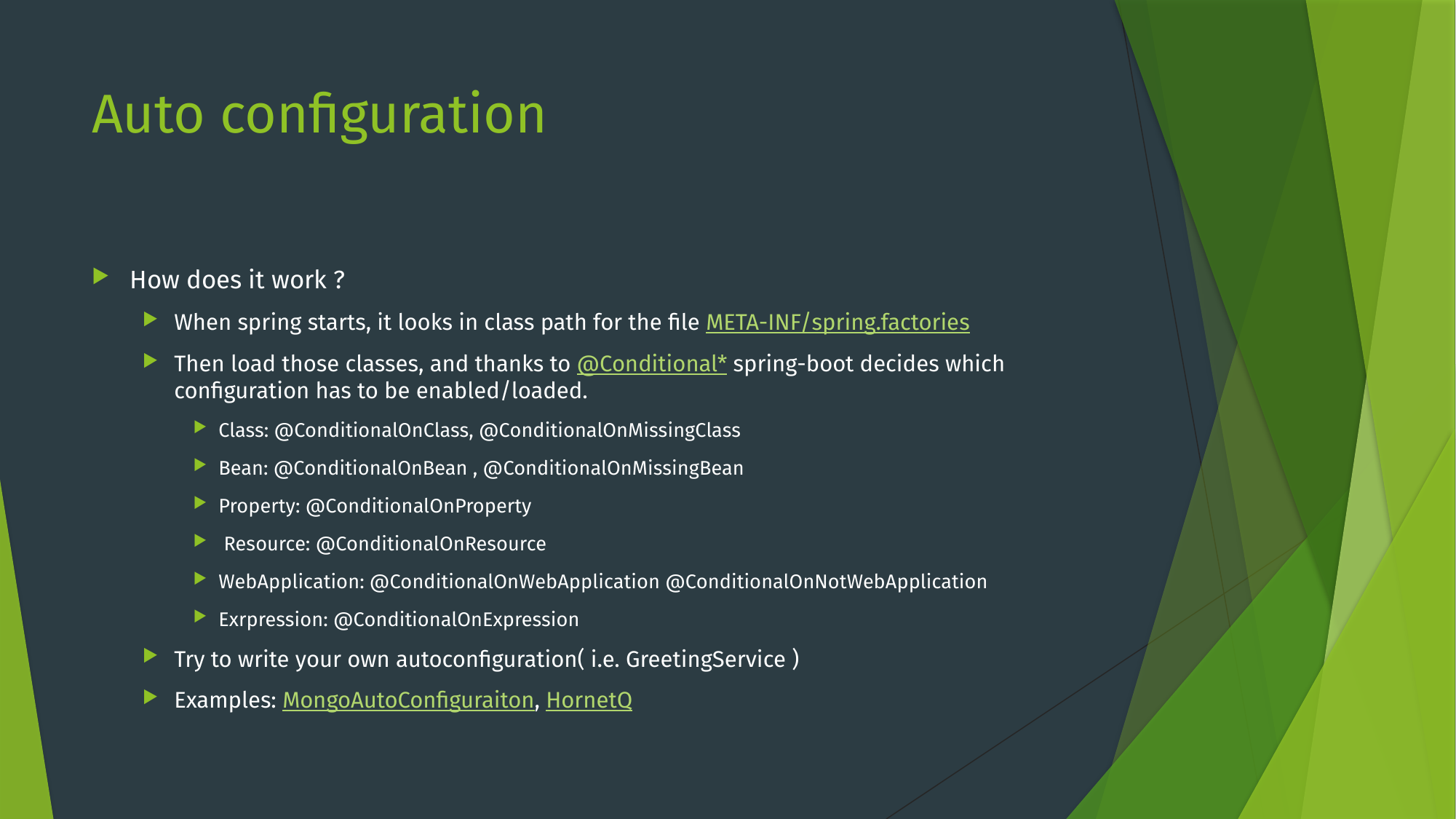

# Auto configuration
How does it work ?
When spring starts, it looks in class path for the file META-INF/spring.factories
Then load those classes, and thanks to @Conditional* spring-boot decides which configuration has to be enabled/loaded.
Class: @ConditionalOnClass, @ConditionalOnMissingClass
Bean: @ConditionalOnBean , @ConditionalOnMissingBean
Property: @ConditionalOnProperty
 Resource: @ConditionalOnResource
WebApplication: @ConditionalOnWebApplication @ConditionalOnNotWebApplication
Exrpression: @ConditionalOnExpression
Try to write your own autoconfiguration( i.e. GreetingService )
Examples: MongoAutoConfiguraiton, HornetQ